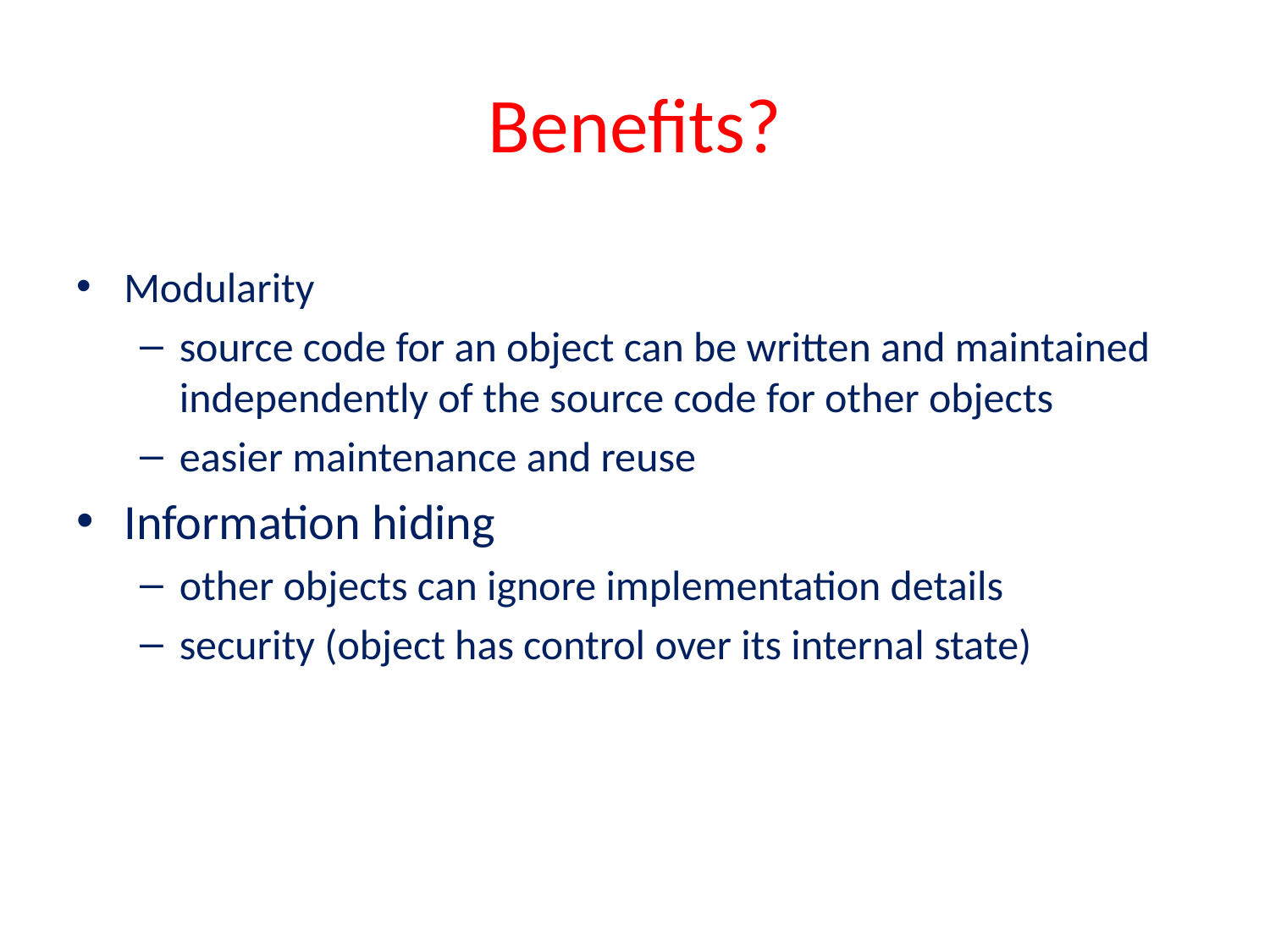

# Benefits?
Modularity
source code for an object can be written and maintained independently of the source code for other objects
easier maintenance and reuse
Information hiding
other objects can ignore implementation details
security (object has control over its internal state)